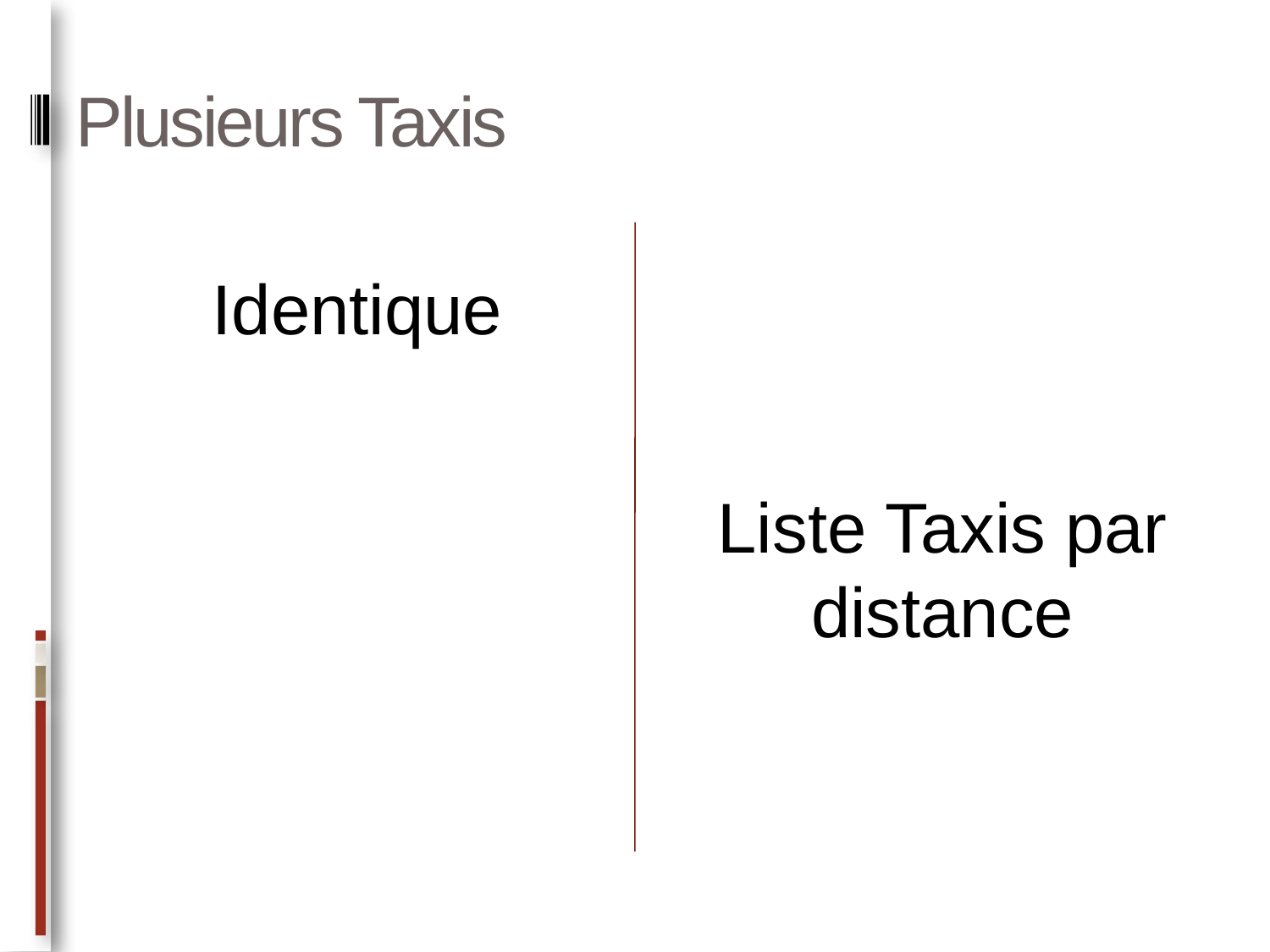

# Plusieurs Taxis
Identique
Liste Taxis par distance